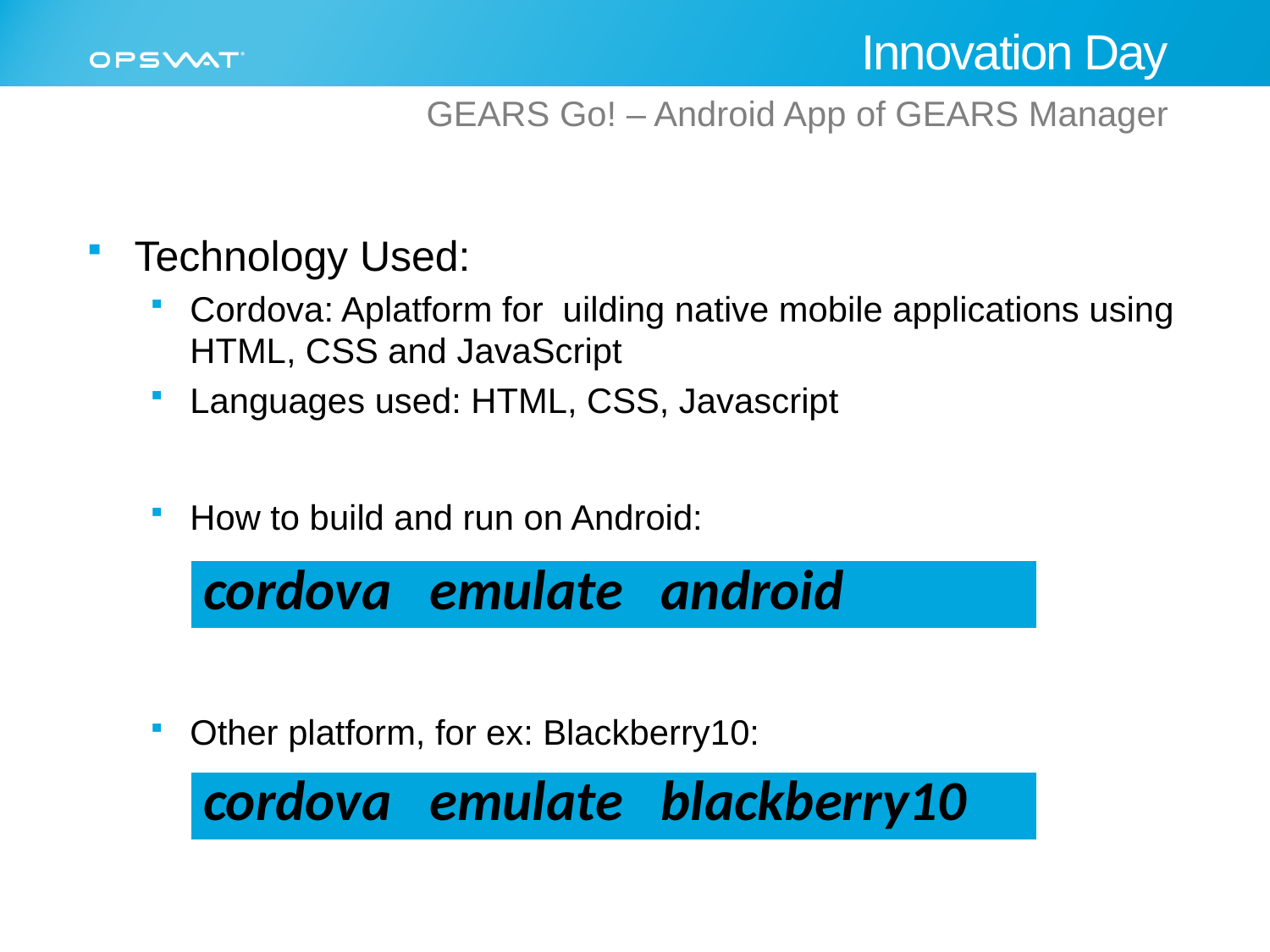

# Innovation Day
GEARS Go! – Android App of GEARS Manager
Technology Used:
Cordova: Aplatform for  uilding native mobile applications using HTML, CSS and JavaScript
Languages used: HTML, CSS, Javascript

How to build and run on Android:

Other platform, for ex: Blackberry10:

| cordova emulate android |
| --- |
| cordova emulate blackberry10 |
| --- |